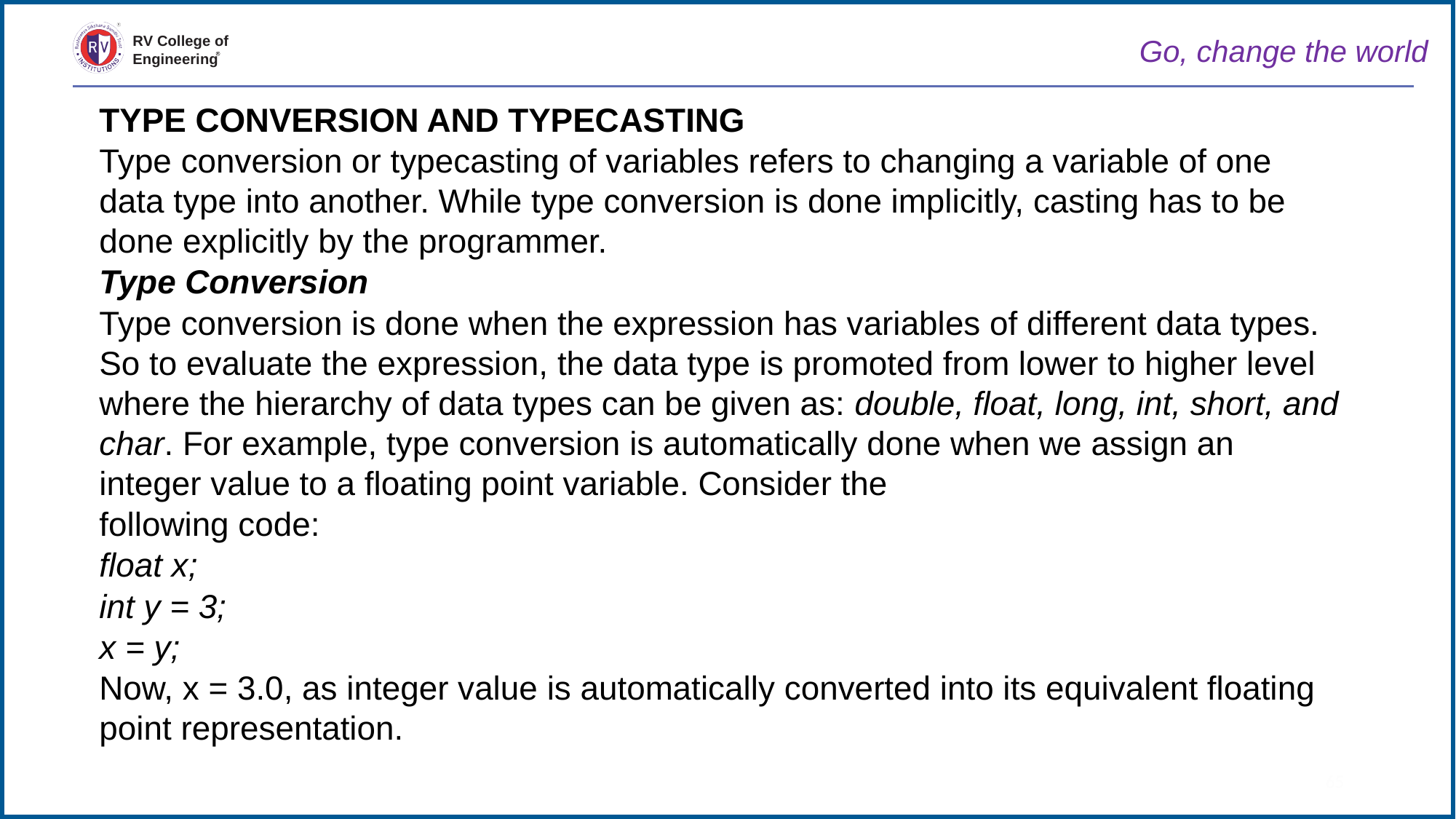

Go, change the world
RV College of
Engineering

TYPE CONVERSION AND TYPECASTING
Type conversion or typecasting of variables refers to changing a variable of one data type into another. While type conversion is done implicitly, casting has to be done explicitly by the programmer.
Type Conversion
Type conversion is done when the expression has variables of different data types. So to evaluate the expression, the data type is promoted from lower to higher level where the hierarchy of data types can be given as: double, float, long, int, short, and char. For example, type conversion is automatically done when we assign an integer value to a floating point variable. Consider the
following code:
float x;
int y = 3;
x = y;
Now, x = 3.0, as integer value is automatically converted into its equivalent floating point representation.

65